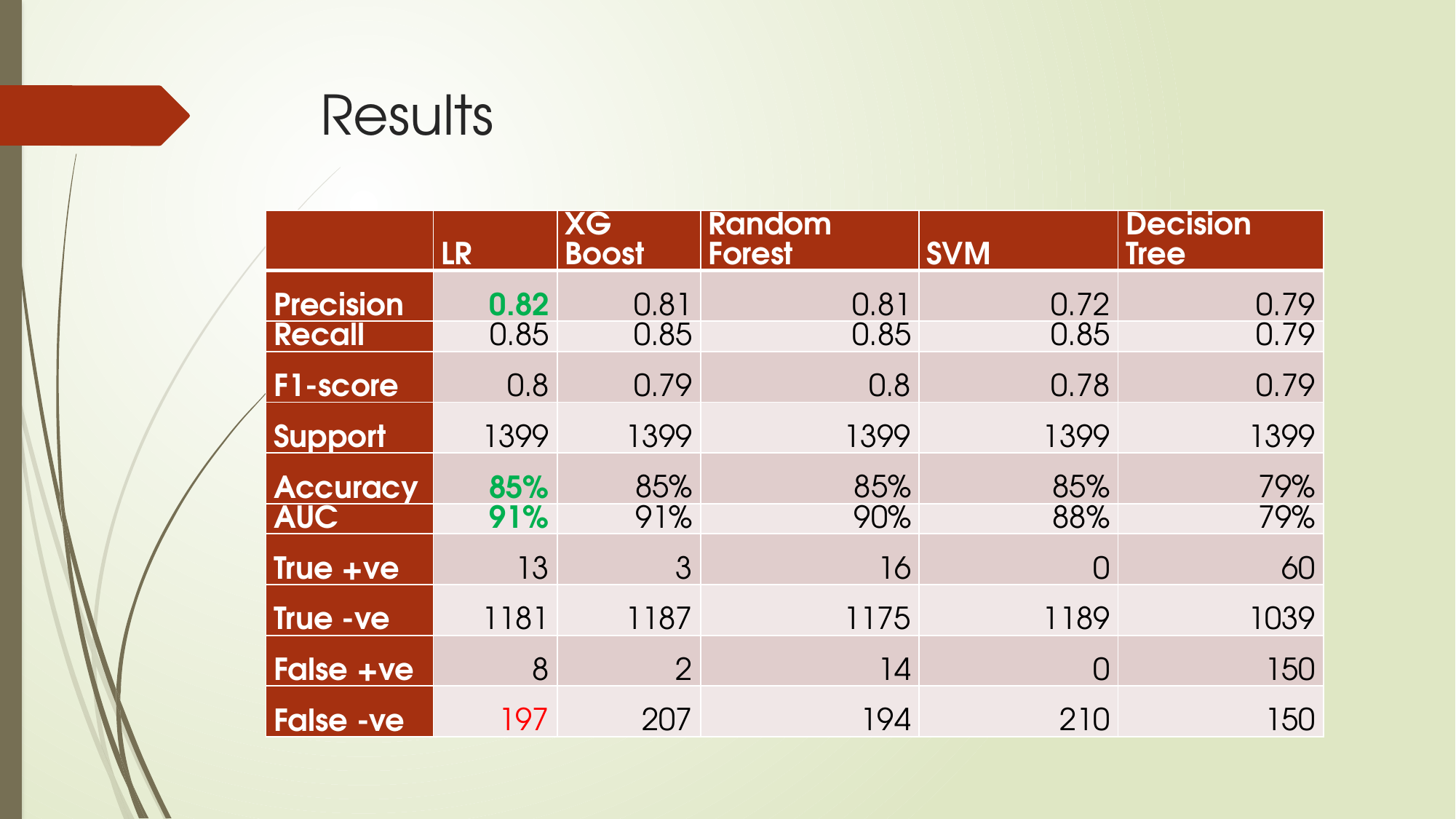

# Results
|  | LR | XG Boost | Random Forest | SVM | Decision Tree |
| --- | --- | --- | --- | --- | --- |
| Precision | 0.82 | 0.81 | 0.81 | 0.72 | 0.79 |
| Recall | 0.85 | 0.85 | 0.85 | 0.85 | 0.79 |
| F1-score | 0.8 | 0.79 | 0.8 | 0.78 | 0.79 |
| Support | 1399 | 1399 | 1399 | 1399 | 1399 |
| Accuracy | 85% | 85% | 85% | 85% | 79% |
| AUC | 91% | 91% | 90% | 88% | 79% |
| True +ve | 13 | 3 | 16 | 0 | 60 |
| True -ve | 1181 | 1187 | 1175 | 1189 | 1039 |
| False +ve | 8 | 2 | 14 | 0 | 150 |
| False -ve | 197 | 207 | 194 | 210 | 150 |